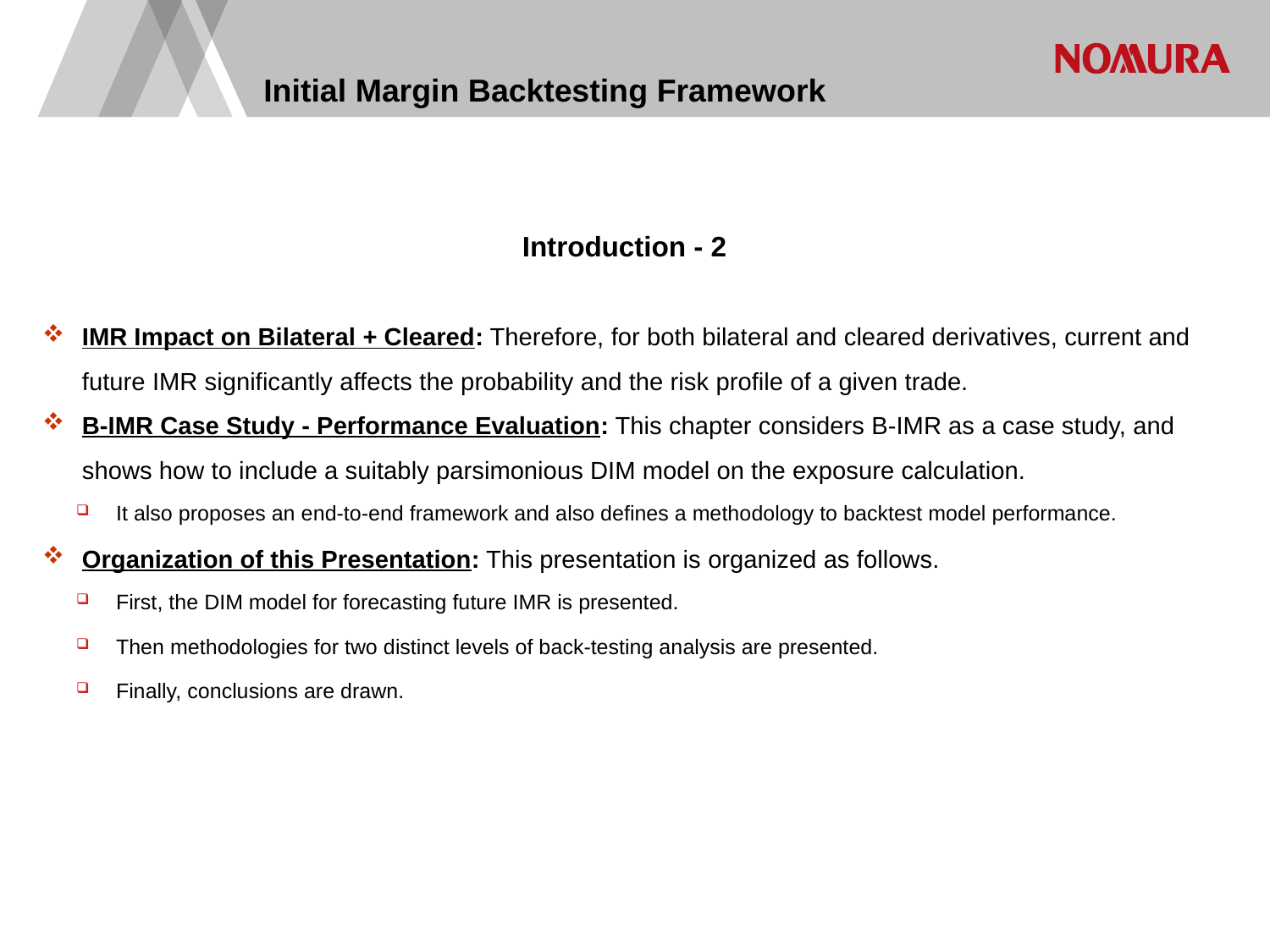

# Initial Margin Backtesting Framework
Introduction - 2

IMR Impact on Bilateral + Cleared: Therefore, for both bilateral and cleared derivatives, current and future IMR significantly affects the probability and the risk profile of a given trade.
B-IMR Case Study - Performance Evaluation: This chapter considers B-IMR as a case study, and shows how to include a suitably parsimonious DIM model on the exposure calculation.
It also proposes an end-to-end framework and also defines a methodology to backtest model performance.
Organization of this Presentation: This presentation is organized as follows.
First, the DIM model for forecasting future IMR is presented.
Then methodologies for two distinct levels of back-testing analysis are presented.
Finally, conclusions are drawn.